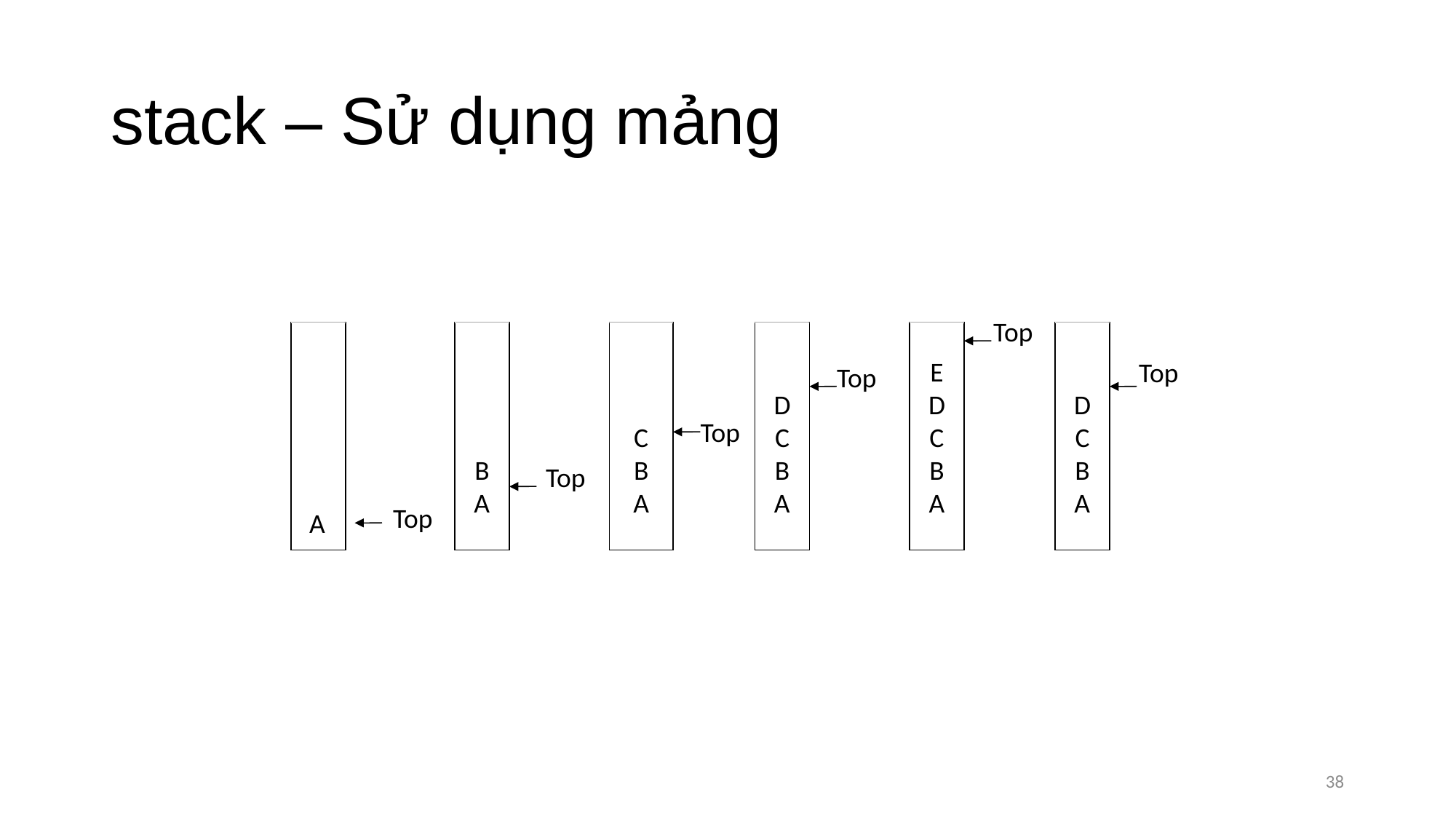

# stack – Sử dụng mảng
Top

B
A

C
B
A

D
C
B
A

E
D
C
B
A

D
C
B
A

Top
Top

Top

Top

Top
A

38